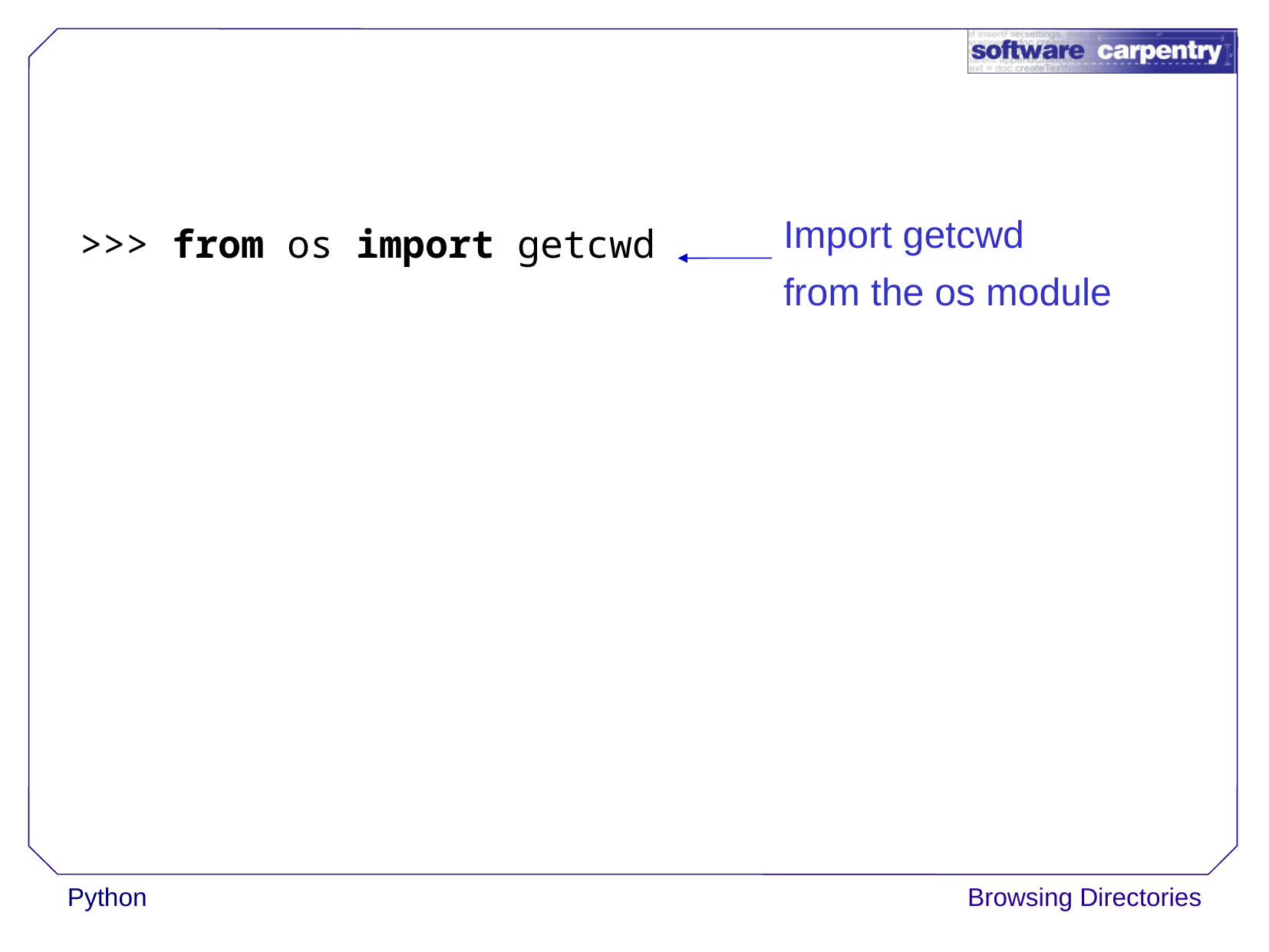

>>> from os import getcwd

Import getcwd
from the os module